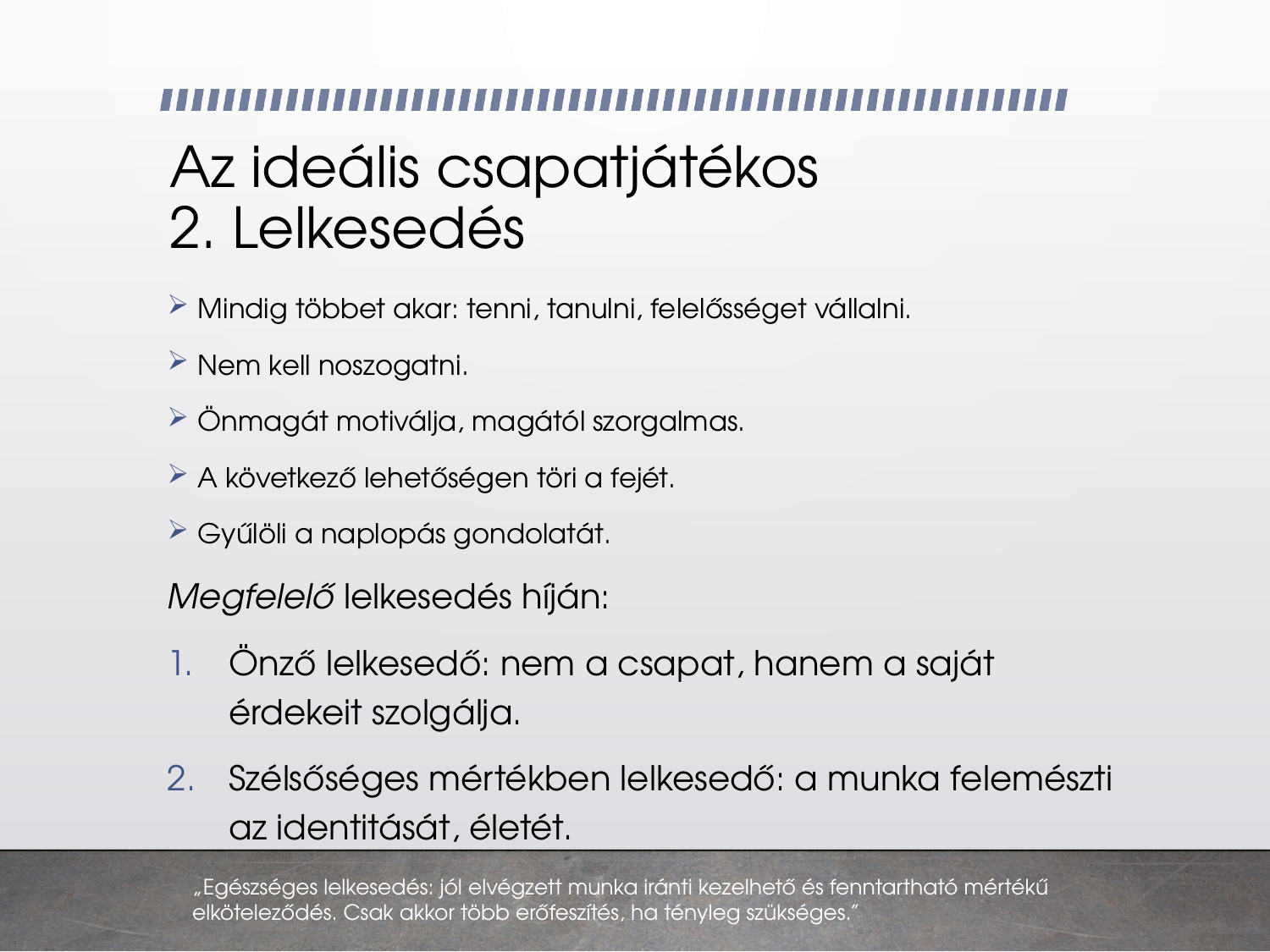

# Az ideális csapatjátékos 2. Lelkesedés
Mindig többet akar: tenni, tanulni, felelősséget vállalni.
Nem kell noszogatni.
Önmagát motiválja, magától szorgalmas.
A következő lehetőségen töri a fejét.
Gyűlöli a naplopás gondolatát.
Megfelelő lelkesedés híján:
Önző lelkesedő: nem a csapat, hanem a saját érdekeit szolgálja.
Szélsőséges mértékben lelkesedő: a munka felemészti az identitását, életét.

„Egészséges lelkesedés: jól elvégzett munka iránti kezelhető és fenntartható mértékű elköteleződés. Csak akkor több erőfeszítés, ha tényleg szükséges.”